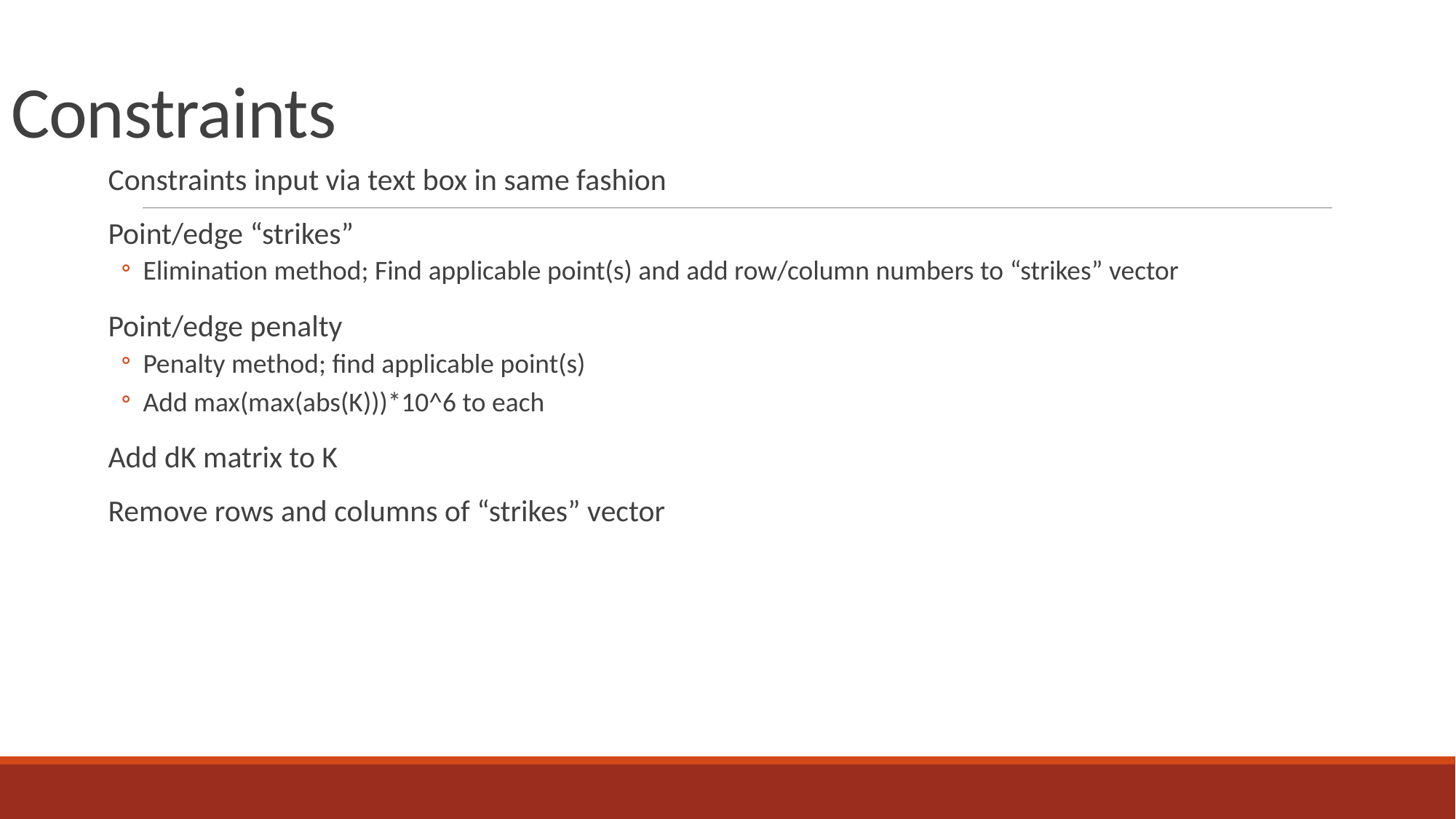

# Constraints
Constraints input via text box in same fashion
Point/edge “strikes”
Elimination method; Find applicable point(s) and add row/column numbers to “strikes” vector
Point/edge penalty
Penalty method; find applicable point(s)
Add max(max(abs(K)))*10^6 to each
Add dK matrix to K
Remove rows and columns of “strikes” vector